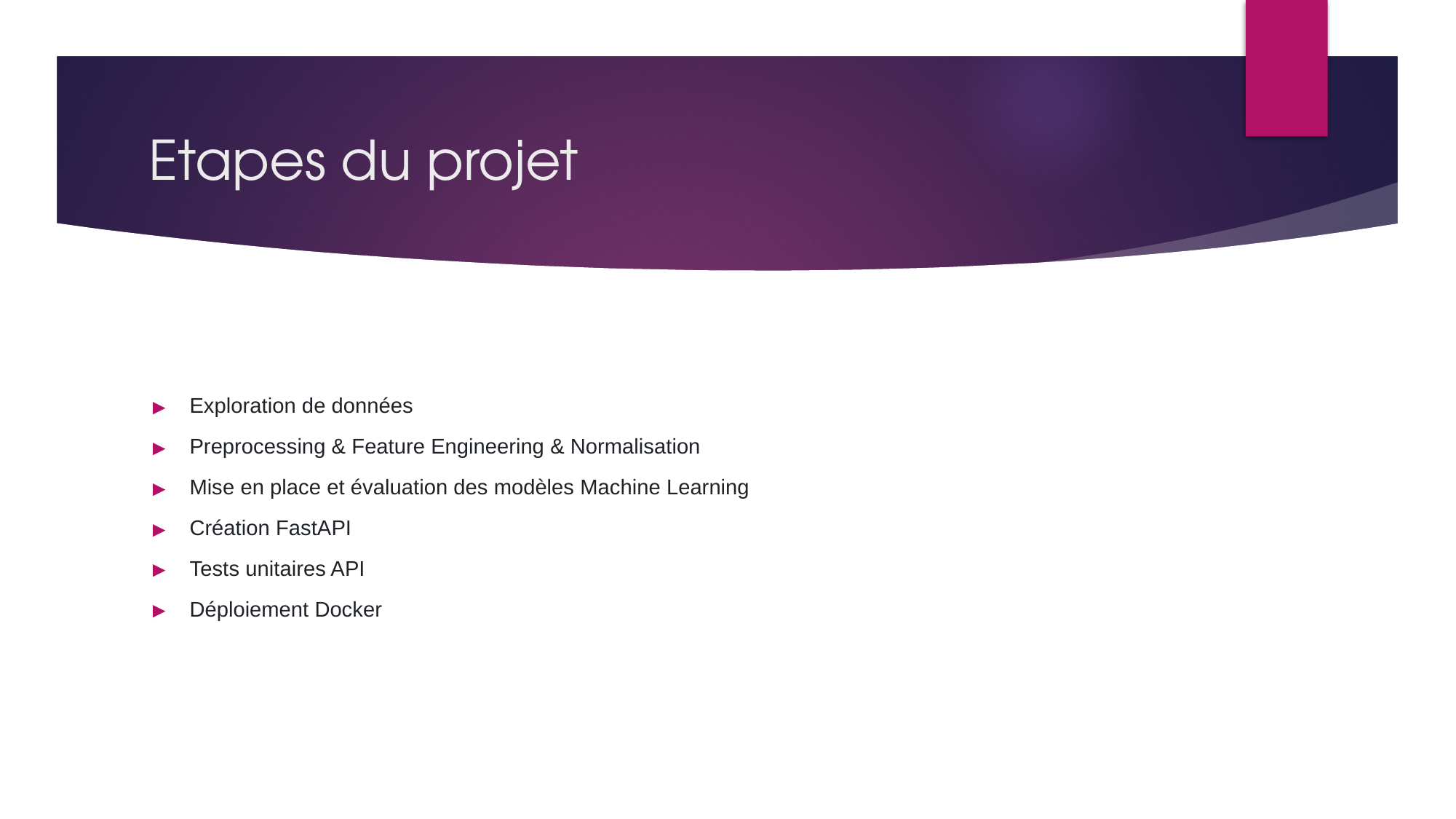

# Etapes du projet
Exploration de données
Preprocessing & Feature Engineering & Normalisation
Mise en place et évaluation des modèles Machine Learning
Création FastAPI
Tests unitaires API
Déploiement Docker